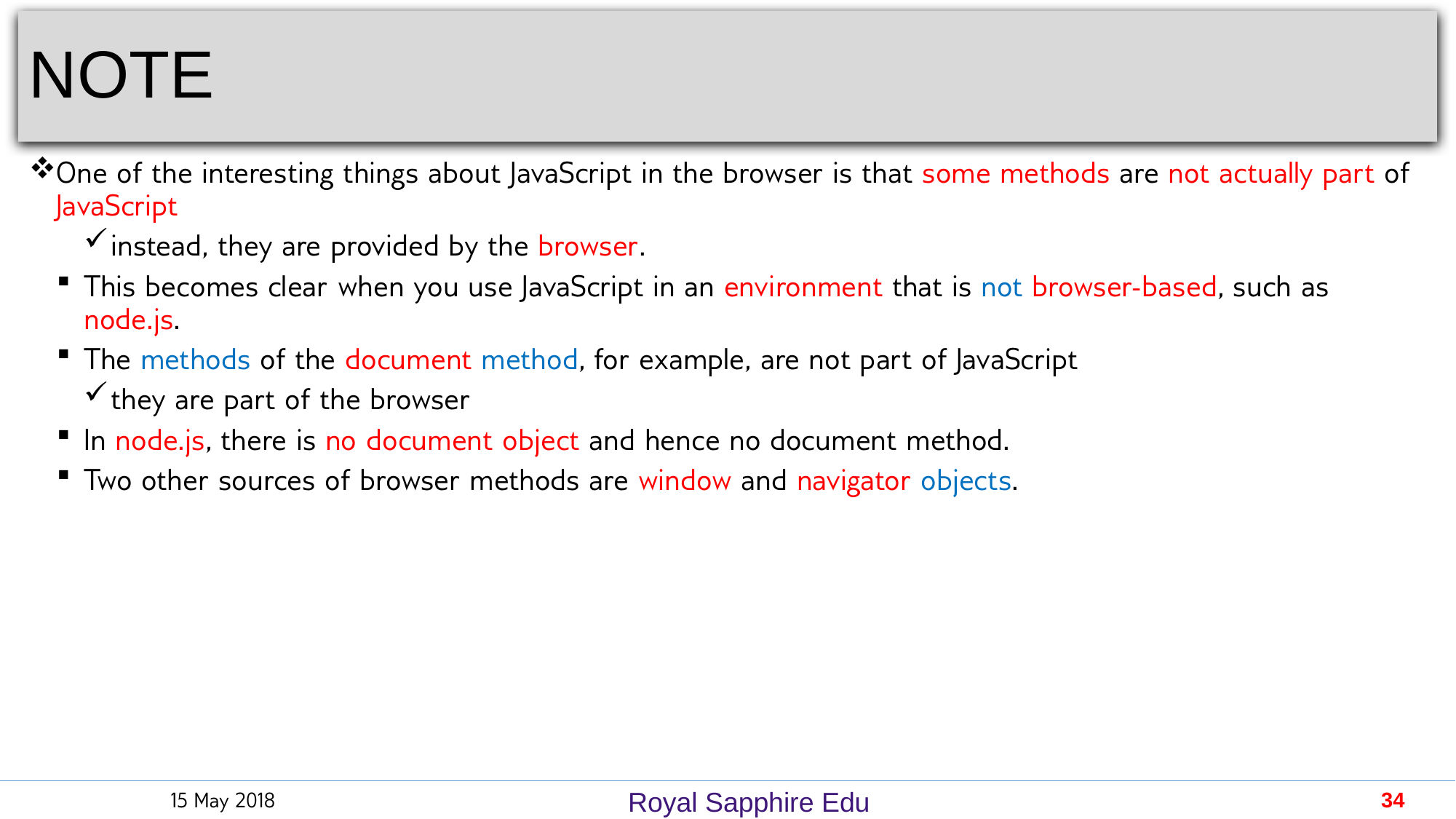

# NOTE
One of the interesting things about JavaScript in the browser is that some methods are not actually part of JavaScript
instead, they are provided by the browser.
This becomes clear when you use JavaScript in an environment that is not browser-based, such as node.js.
The methods of the document method, for example, are not part of JavaScript
they are part of the browser
In node.js, there is no document object and hence no document method.
Two other sources of browser methods are window and navigator objects.
15 May 2018
34